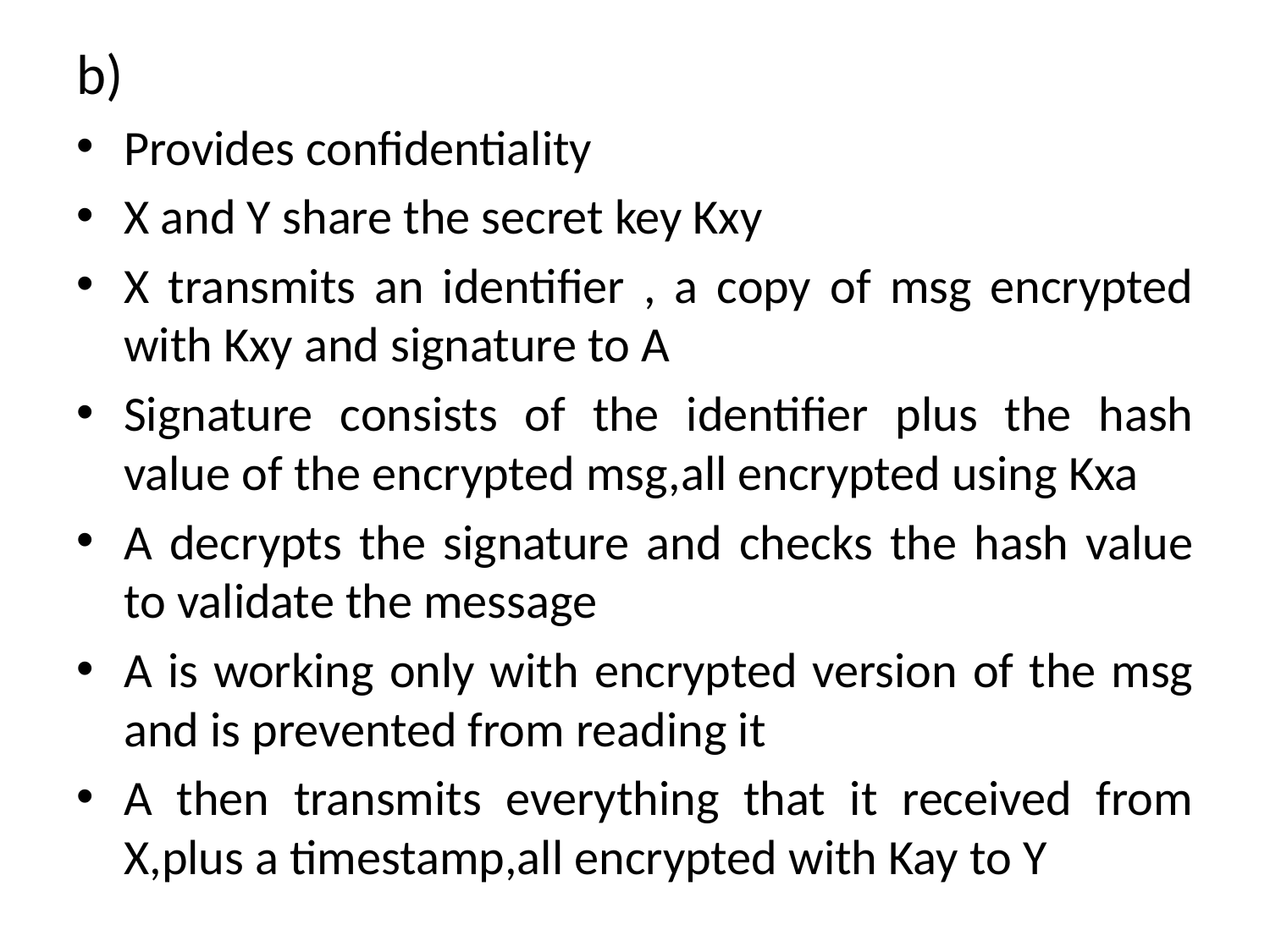

b)
Provides confidentiality
X and Y share the secret key Kxy
X transmits an identifier , a copy of msg encrypted with Kxy and signature to A
Signature consists of the identifier plus the hash value of the encrypted msg,all encrypted using Kxa
A decrypts the signature and checks the hash value to validate the message
A is working only with encrypted version of the msg and is prevented from reading it
A then transmits everything that it received from X,plus a timestamp,all encrypted with Kay to Y